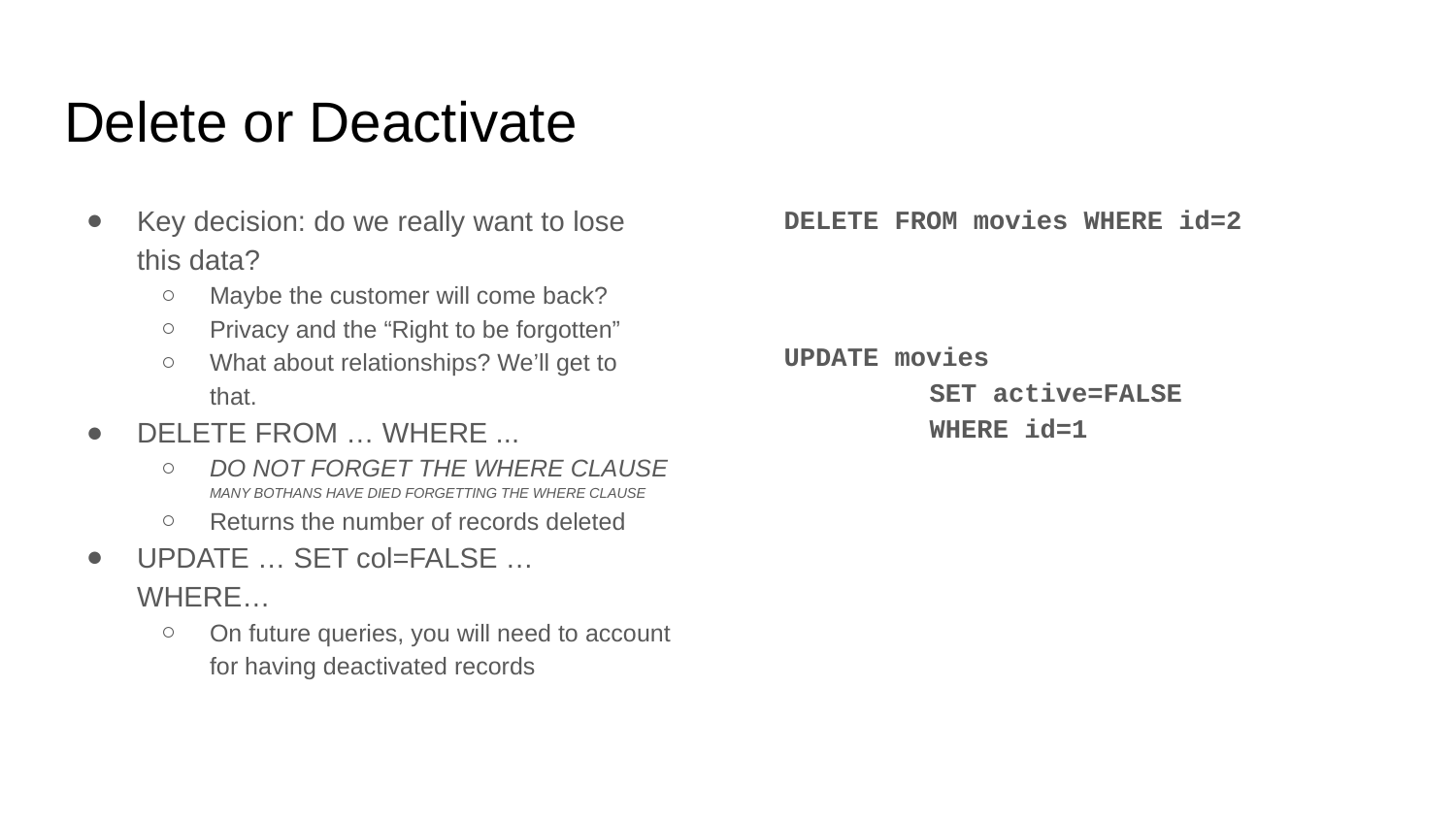

# Delete or Deactivate
Key decision: do we really want to lose this data?
Maybe the customer will come back?
Privacy and the “Right to be forgotten”
What about relationships? We’ll get to that.
DELETE FROM … WHERE ...
DO NOT FORGET THE WHERE CLAUSE
MANY BOTHANS HAVE DIED FORGETTING THE WHERE CLAUSE
Returns the number of records deleted
UPDATE … SET col=FALSE … WHERE…
On future queries, you will need to account for having deactivated records
DELETE FROM movies WHERE id=2

UPDATE movies
	SET active=FALSE
	WHERE id=1